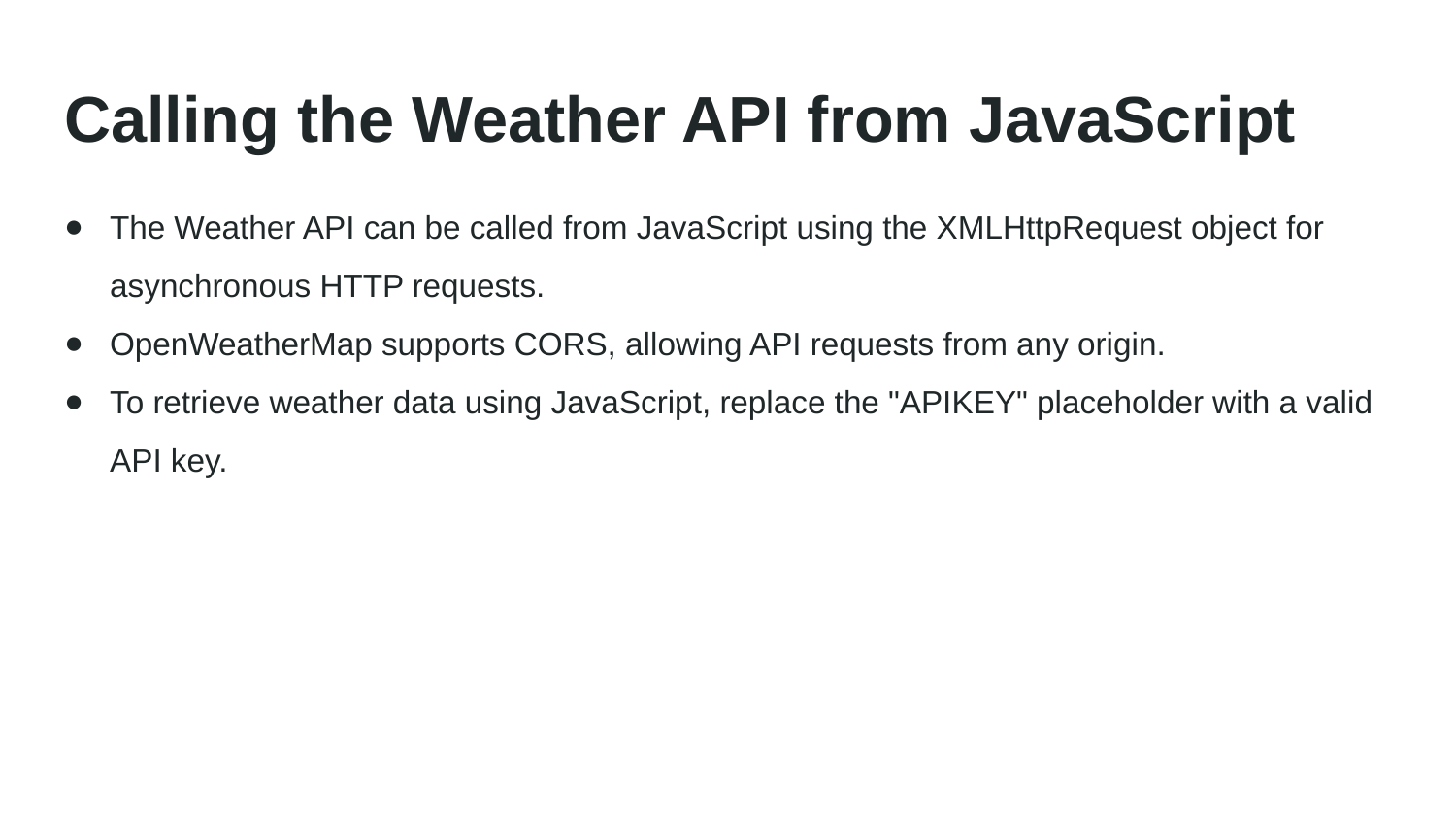

# Calling the Weather API from JavaScript
The Weather API can be called from JavaScript using the XMLHttpRequest object for asynchronous HTTP requests.
OpenWeatherMap supports CORS, allowing API requests from any origin.
To retrieve weather data using JavaScript, replace the "APIKEY" placeholder with a valid API key.